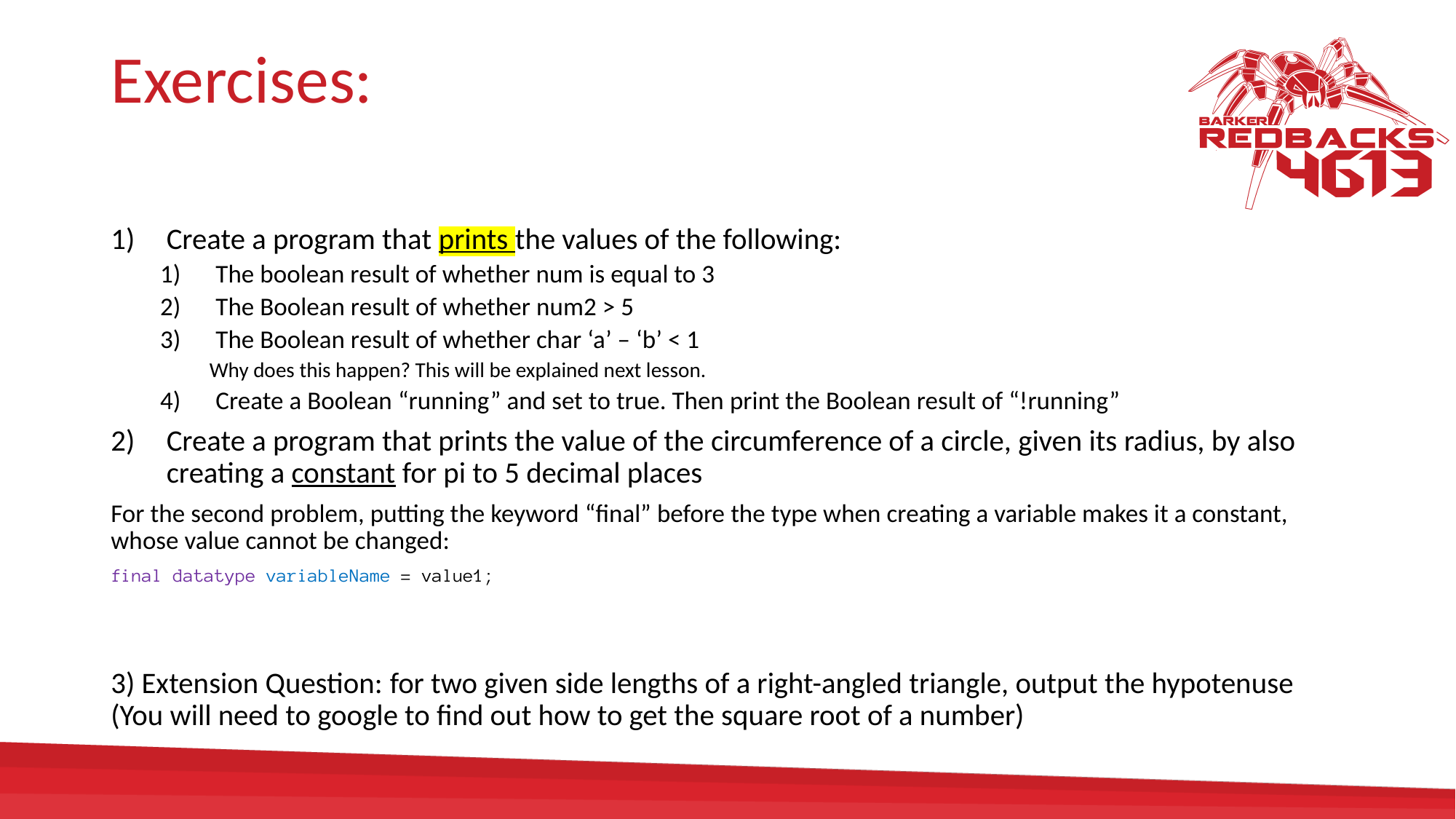

# Exercises:
Create a program that prints the values of the following:
The boolean result of whether num is equal to 3
The Boolean result of whether num2 > 5
The Boolean result of whether char ‘a’ – ‘b’ < 1
	Why does this happen? This will be explained next lesson.
Create a Boolean “running” and set to true. Then print the Boolean result of “!running”
Create a program that prints the value of the circumference of a circle, given its radius, by also creating a constant for pi to 5 decimal places
For the second problem, putting the keyword “final” before the type when creating a variable makes it a constant, whose value cannot be changed:
final datatype variableName = value1;

3) Extension Question: for two given side lengths of a right-angled triangle, output the hypotenuse (You will need to google to find out how to get the square root of a number)